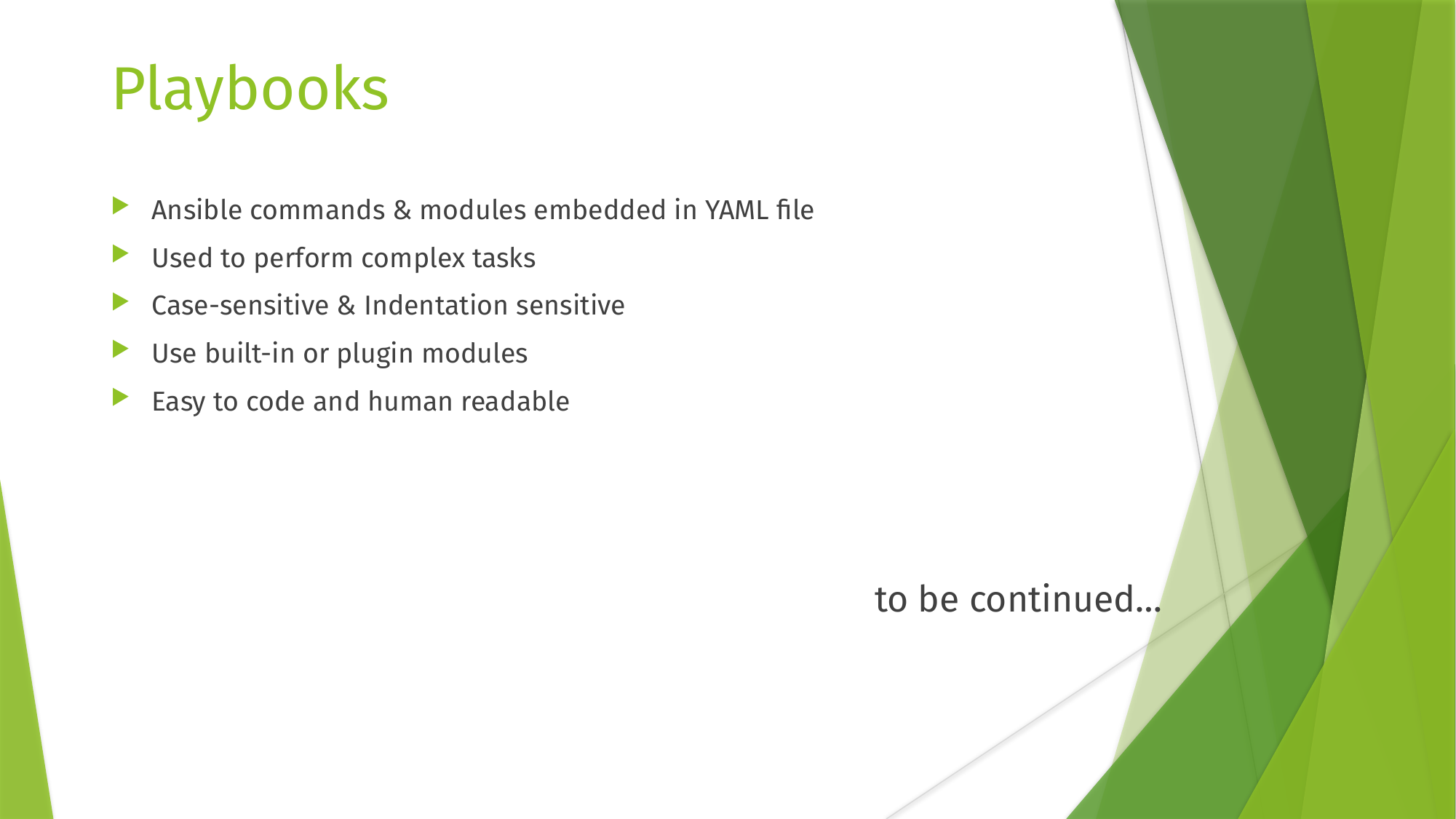

Playbooks
Ansible commands & modules embedded in YAML file
Used to perform complex tasks
Case-sensitive & Indentation sensitive
Use built-in or plugin modules
Easy to code and human readable

							to be continued…